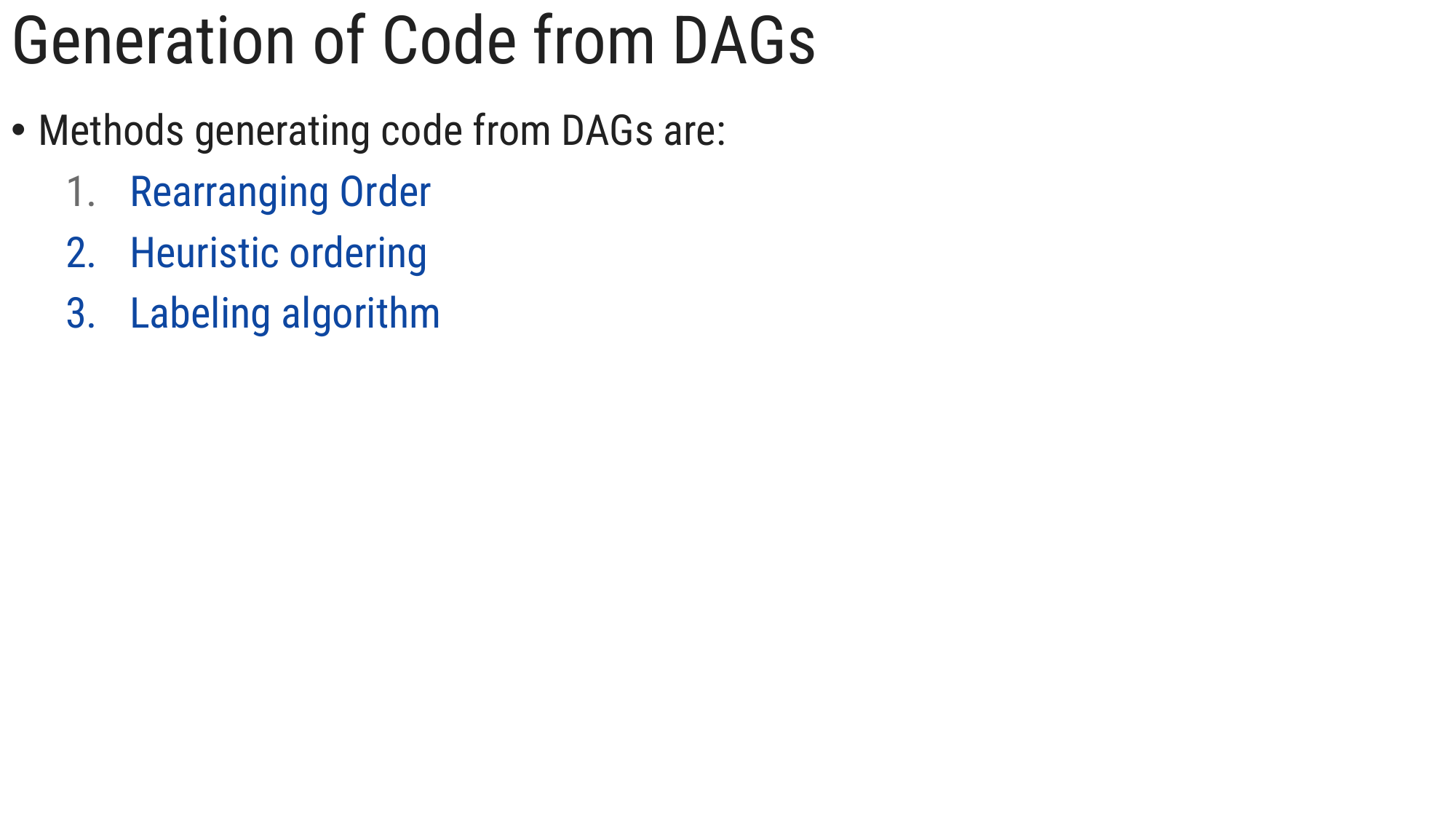

Generation of Code from DAGs
Methods generating code from DAGs are:
 Rearranging Order
 Heuristic ordering
 Labeling algorithm